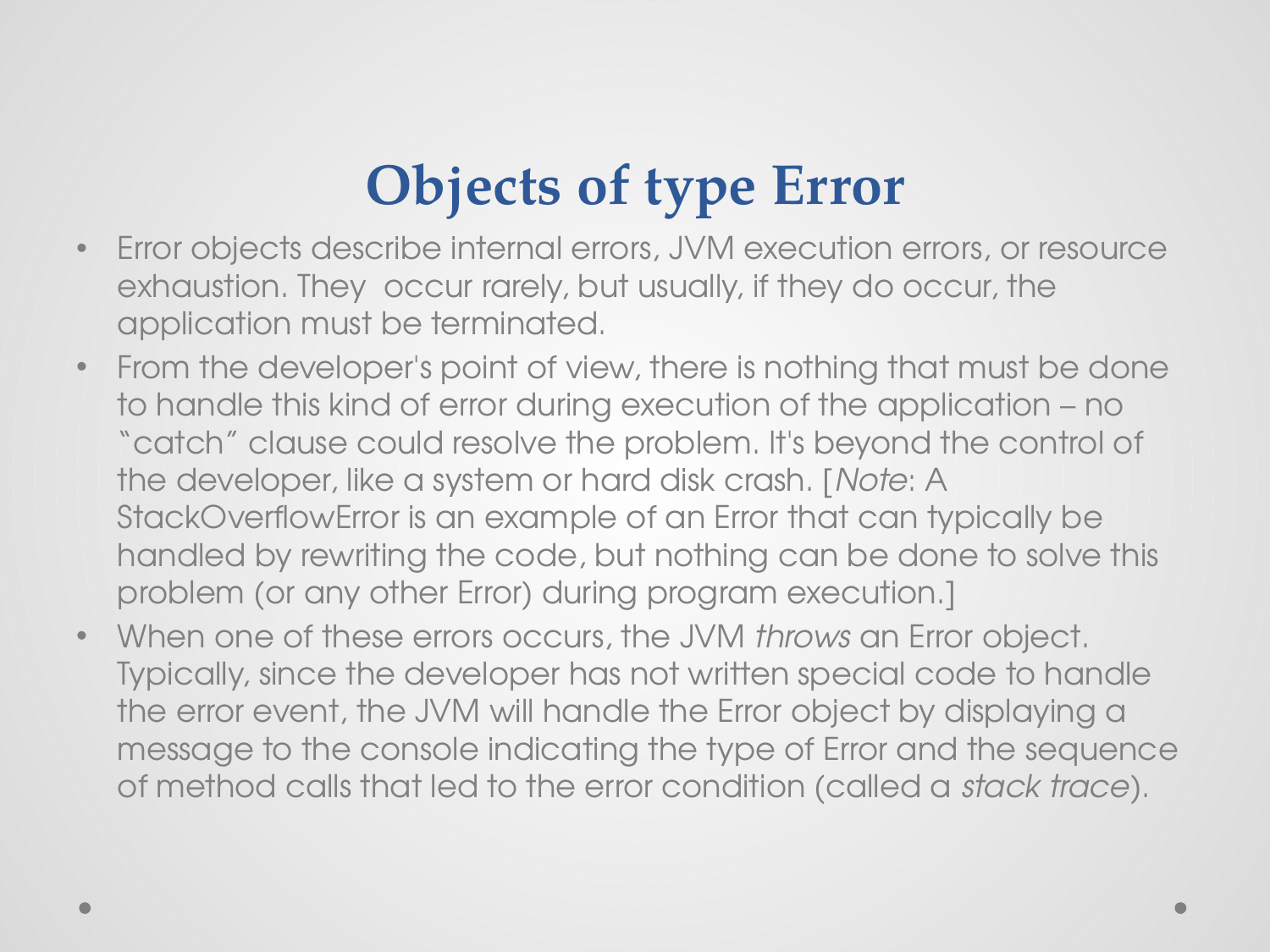

# Objects of type Error
Error objects describe internal errors, JVM execution errors, or resource exhaustion. They  occur rarely, but usually, if they do occur, the application must be terminated.
From the developer's point of view, there is nothing that must be done to handle this kind of error during execution of the application – no “catch” clause could resolve the problem. It's beyond the control of the developer, like a system or hard disk crash. [Note: A StackOverflowError is an example of an Error that can typically be handled by rewriting the code, but nothing can be done to solve this problem (or any other Error) during program execution.]
When one of these errors occurs, the JVM throws an Error object. Typically, since the developer has not written special code to handle the error event, the JVM will handle the Error object by displaying a message to the console indicating the type of Error and the sequence of method calls that led to the error condition (called a stack trace).